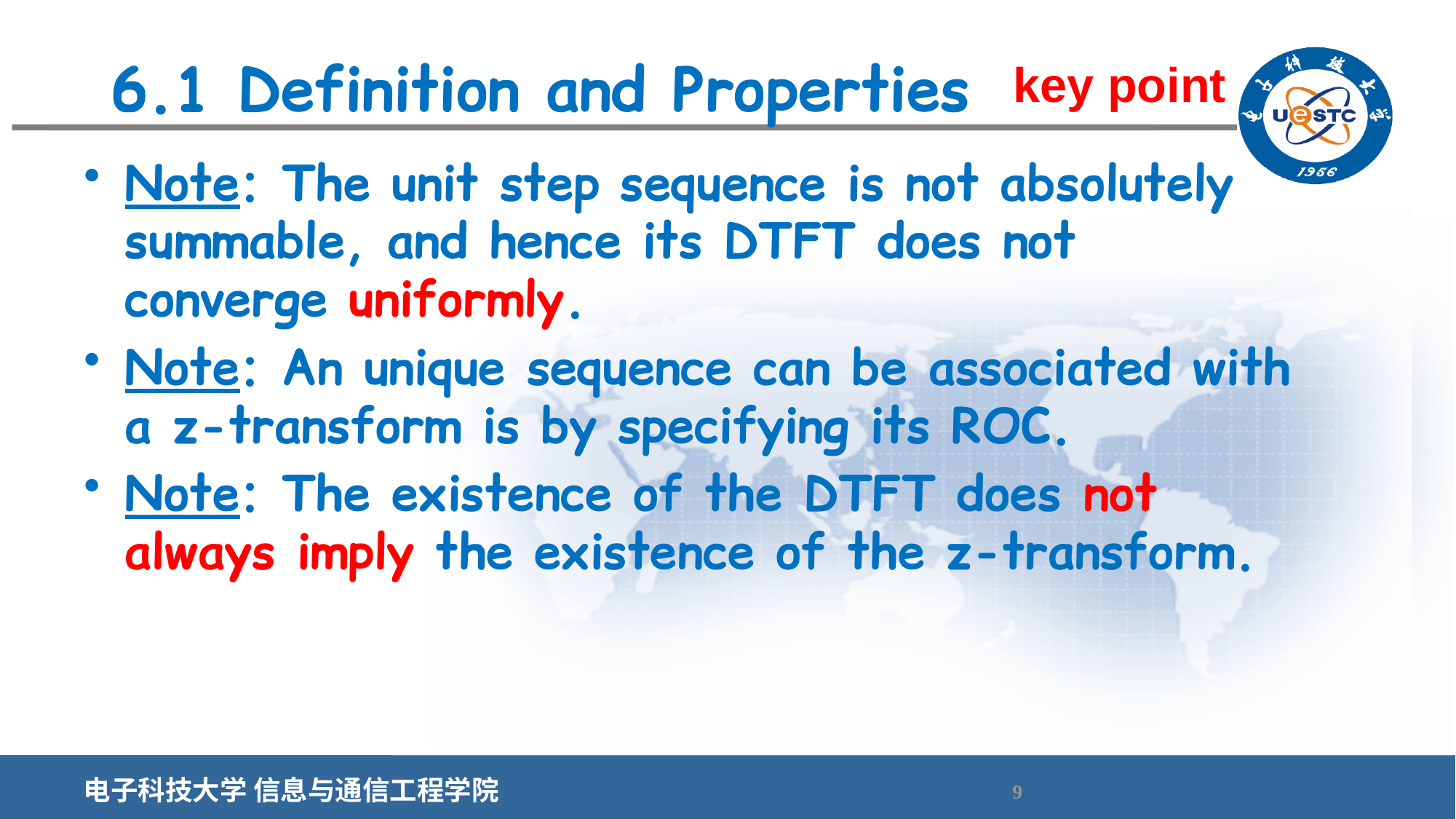

# 6.1 Definition and Properties
key point
Note: The unit step sequence is not absolutely summable, and hence its DTFT does not converge uniformly.
Note: An unique sequence can be associated with a z-transform is by specifying its ROC.
Note: The existence of the DTFT does not always imply the existence of the z-transform.